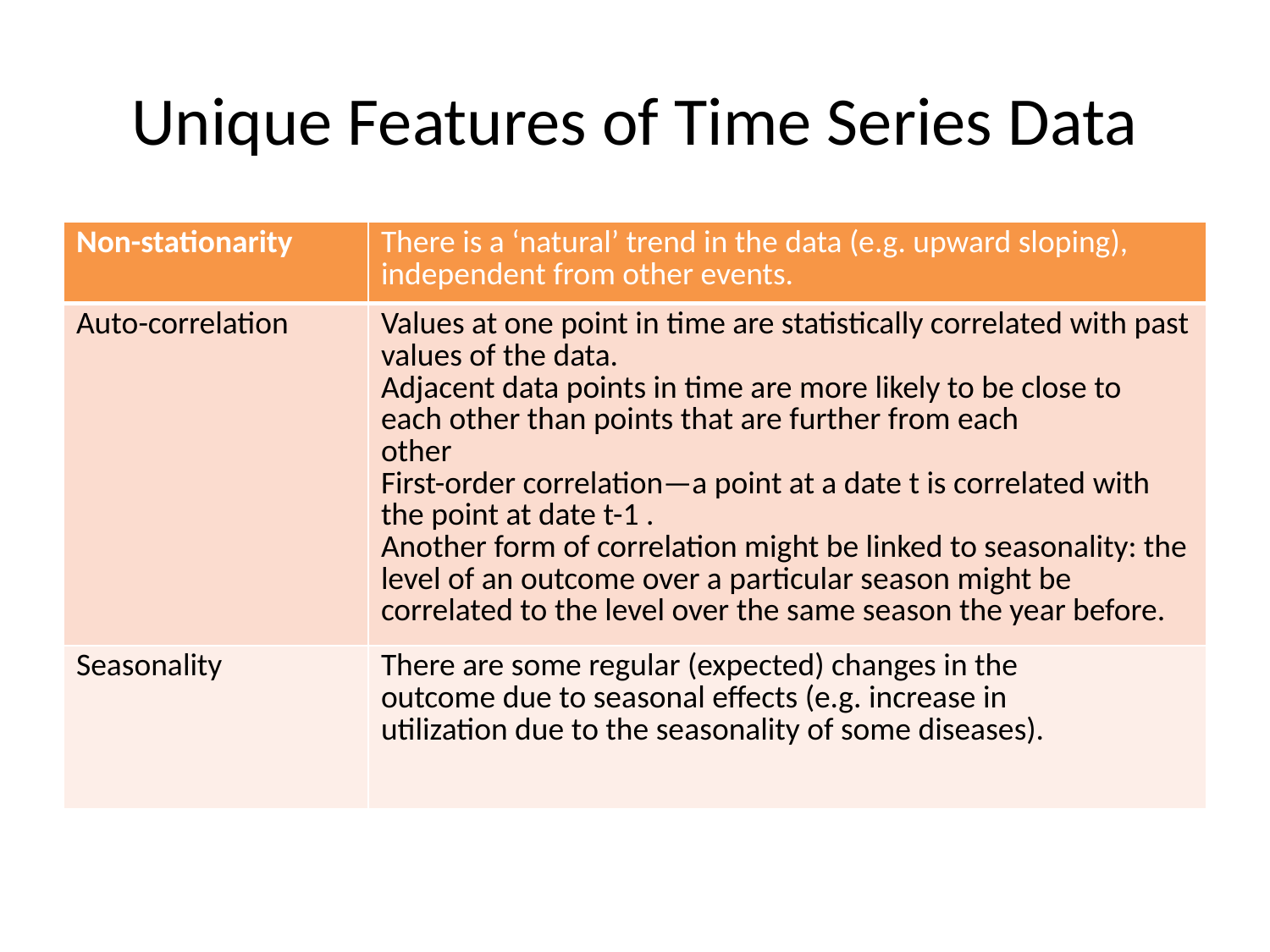

# Unique Features of Time Series Data
| Non-stationarity | There is a ‘natural’ trend in the data (e.g. upward sloping), independent from other events. |
| --- | --- |
| Auto-correlation | Values at one point in time are statistically correlated with past values of the data. Adjacent data points in time are more likely to be close to each other than points that are further from each other First-order correlation—a point at a date t is correlated with the point at date t-1 . Another form of correlation might be linked to seasonality: the level of an outcome over a particular season might be correlated to the level over the same season the year before. |
| Seasonality | There are some regular (expected) changes in the outcome due to seasonal effects (e.g. increase in utilization due to the seasonality of some diseases). |